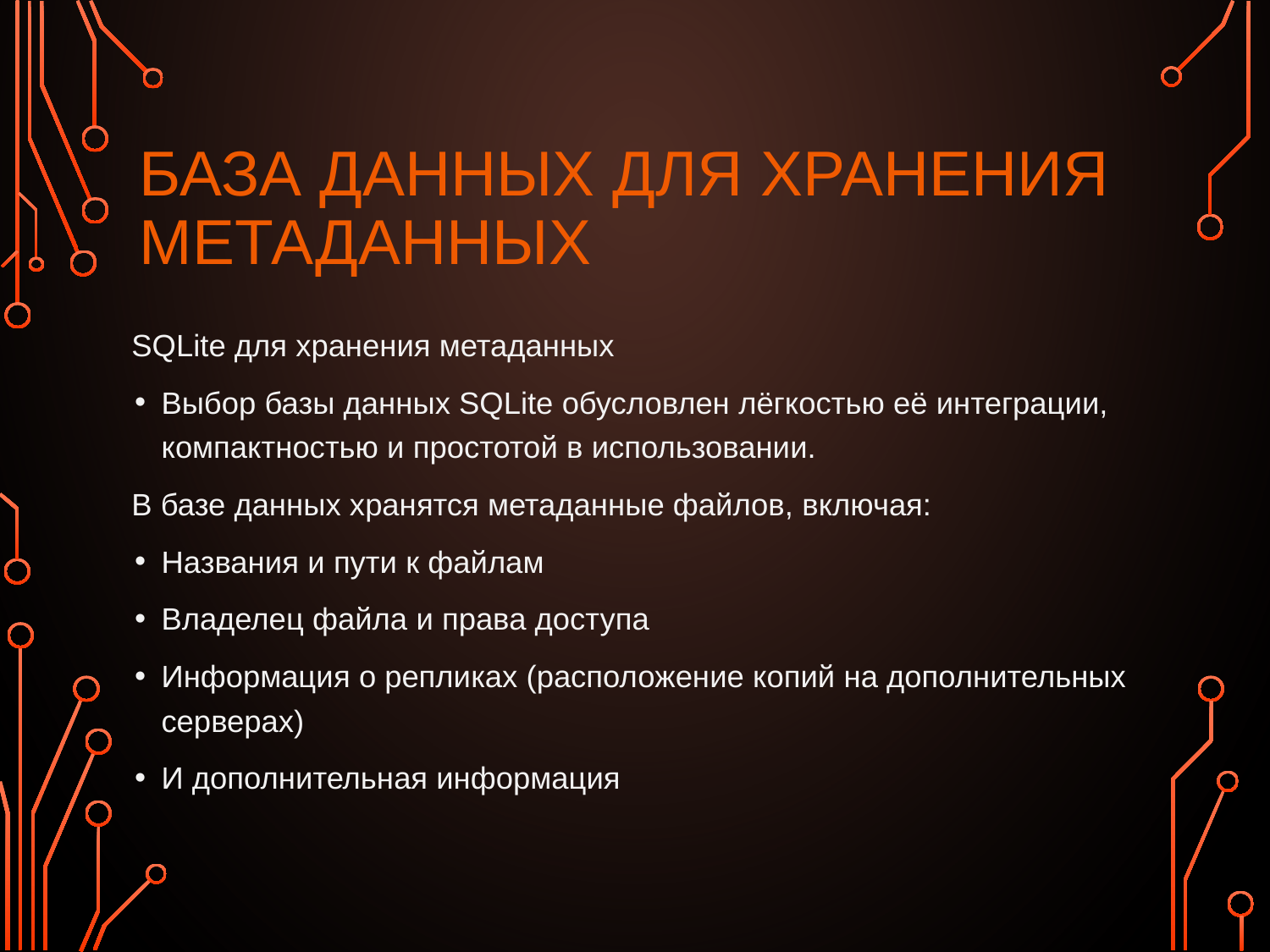

# БАЗА ДАННЫХ ДЛЯ ХРАНЕНИЯ МЕТАДАННЫХ
SQLite для хранения метаданных
Выбор базы данных SQLite обусловлен лёгкостью её интеграции, компактностью и простотой в использовании.
В базе данных хранятся метаданные файлов, включая:
Названия и пути к файлам
Владелец файла и права доступа
Информация о репликах (расположение копий на дополнительных серверах)
И дополнительная информация